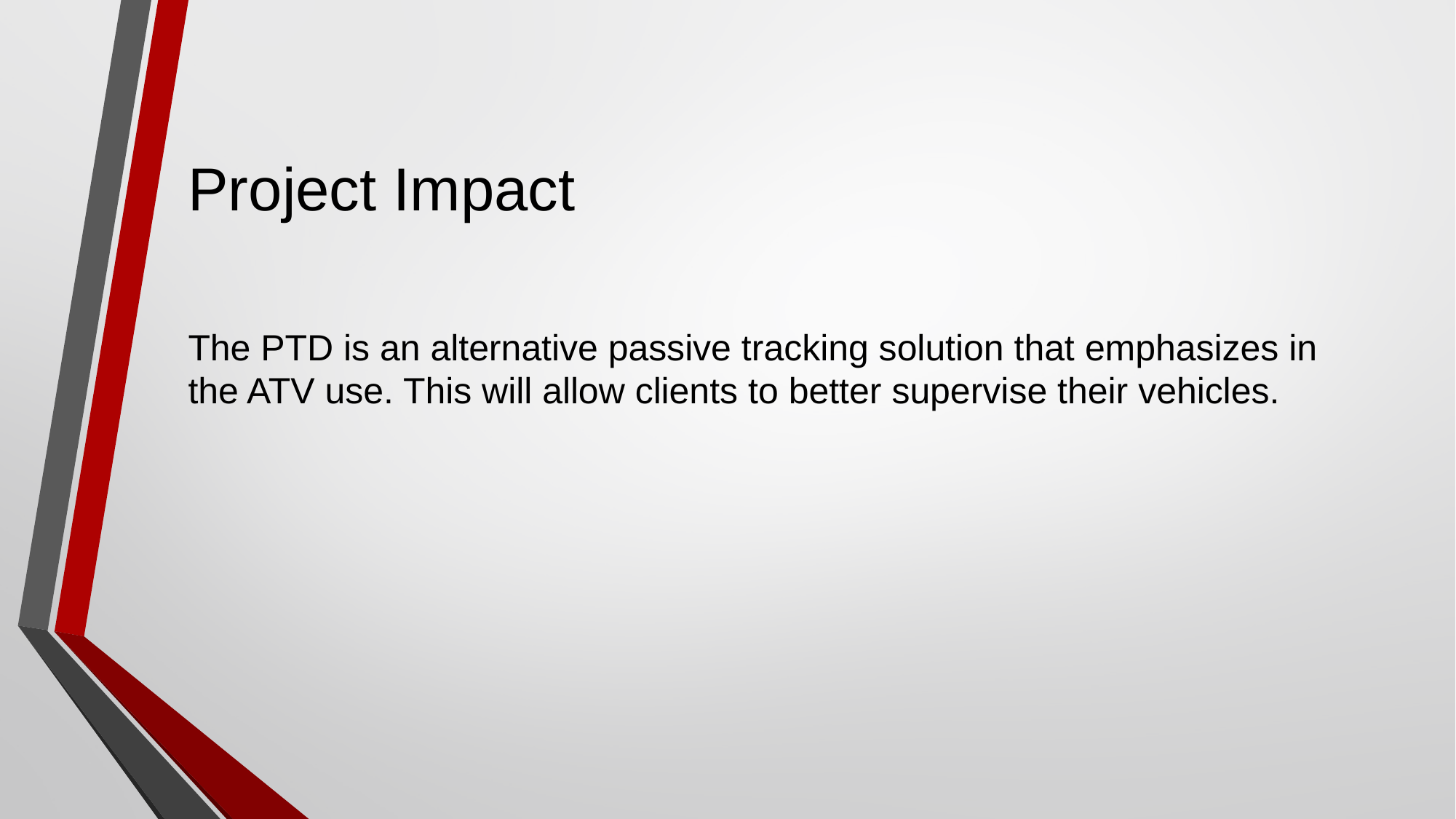

# Project Impact
The PTD is an alternative passive tracking solution that emphasizes in the ATV use. This will allow clients to better supervise their vehicles.